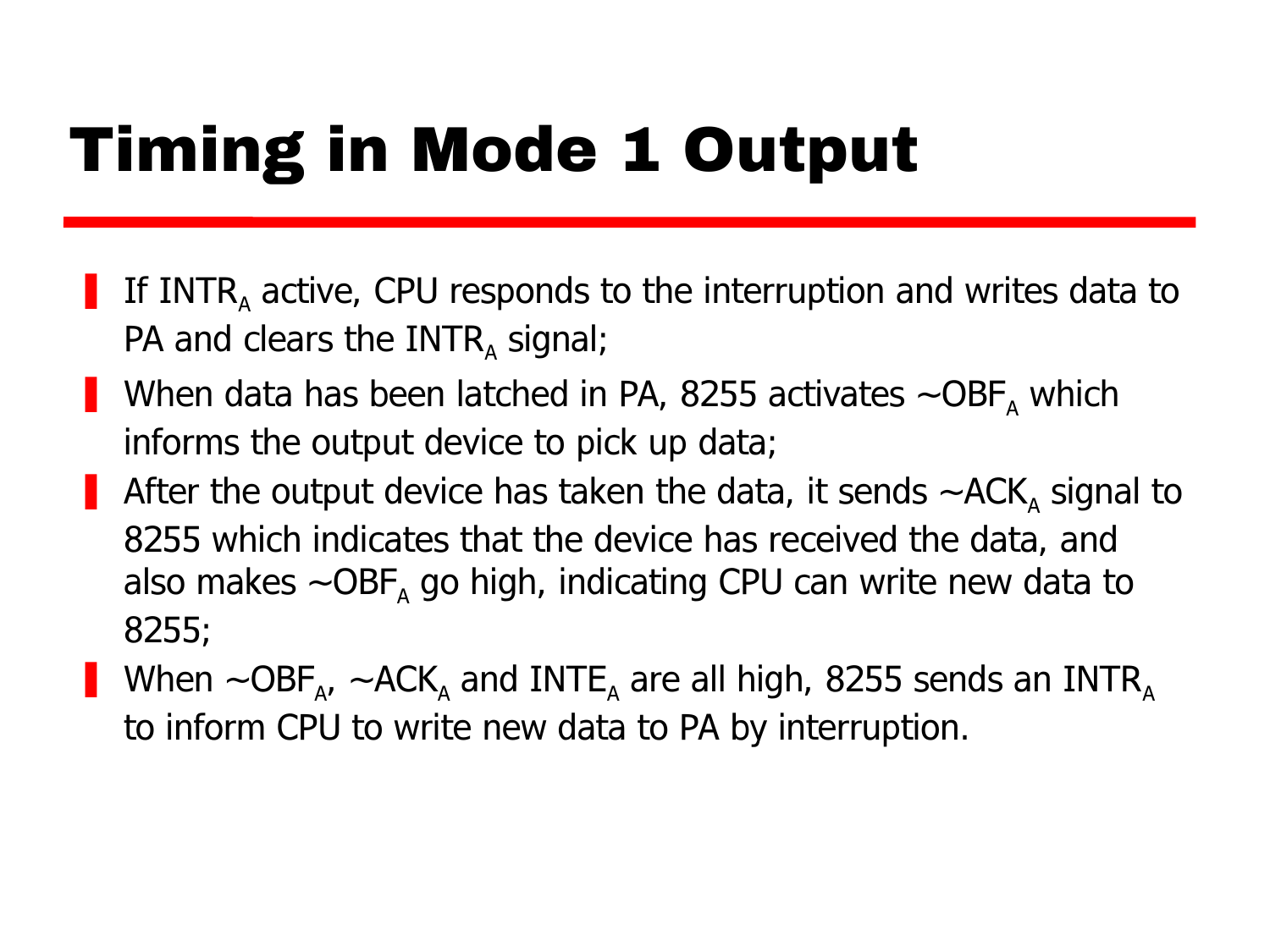

# Timing in Mode 1 Output
If INTRA active, CPU responds to the interruption and writes data to PA and clears the INTRA signal;
When data has been latched in PA, 8255 activates ~OBFA which informs the output device to pick up data;
After the output device has taken the data, it sends ~ACKA signal to 8255 which indicates that the device has received the data, and also makes ~OBFA go high, indicating CPU can write new data to 8255;
When ~OBFA, ~ACKA and INTEA are all high, 8255 sends an INTRA to inform CPU to write new data to PA by interruption.